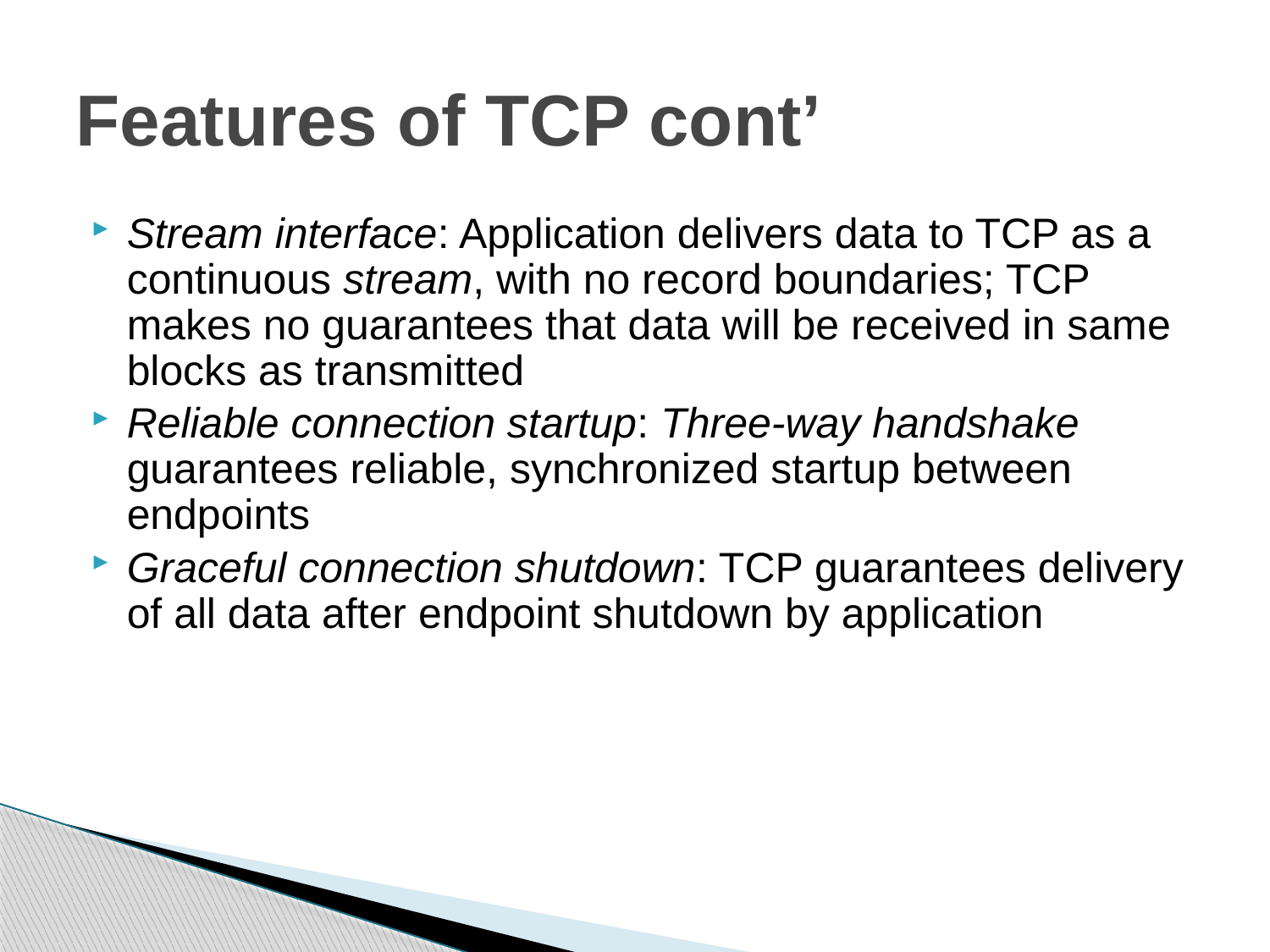

# Features of TCP cont’
Stream interface: Application delivers data to TCP as a continuous stream, with no record boundaries; TCP makes no guarantees that data will be received in same blocks as transmitted
Reliable connection startup: Three-way handshake guarantees reliable, synchronized startup between endpoints
Graceful connection shutdown: TCP guarantees delivery of all data after endpoint shutdown by application